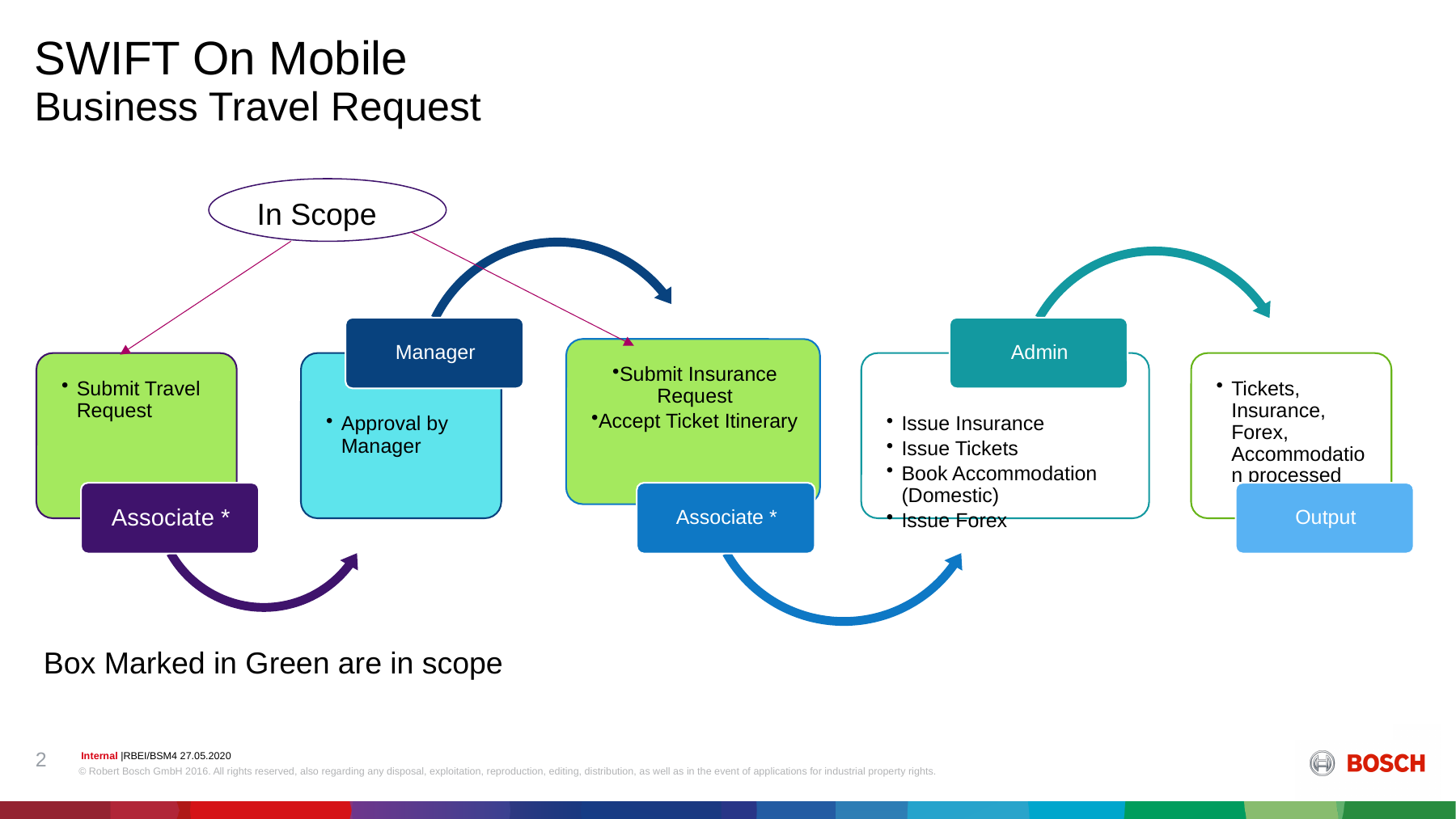

SWIFT On Mobile

# Business Travel Request
Submit Travel Request
Associate *
Approval by Manager
Manager
Submit Insurance Request
Accept Ticket Itinerary
Associate *
Issue Insurance
Issue Tickets
Book Accommodation (Domestic)
Issue Forex
Admin
Tickets, Insurance, Forex, Accommodation processed
Output

In Scope
Box Marked in Green are in scope

2
Internal |RBEI/BSM4 27.05.2020

© Robert Bosch GmbH 2016. All rights reserved, also regarding any disposal, exploitation, reproduction, editing, distribution, as well as in the event of applications for industrial property rights.